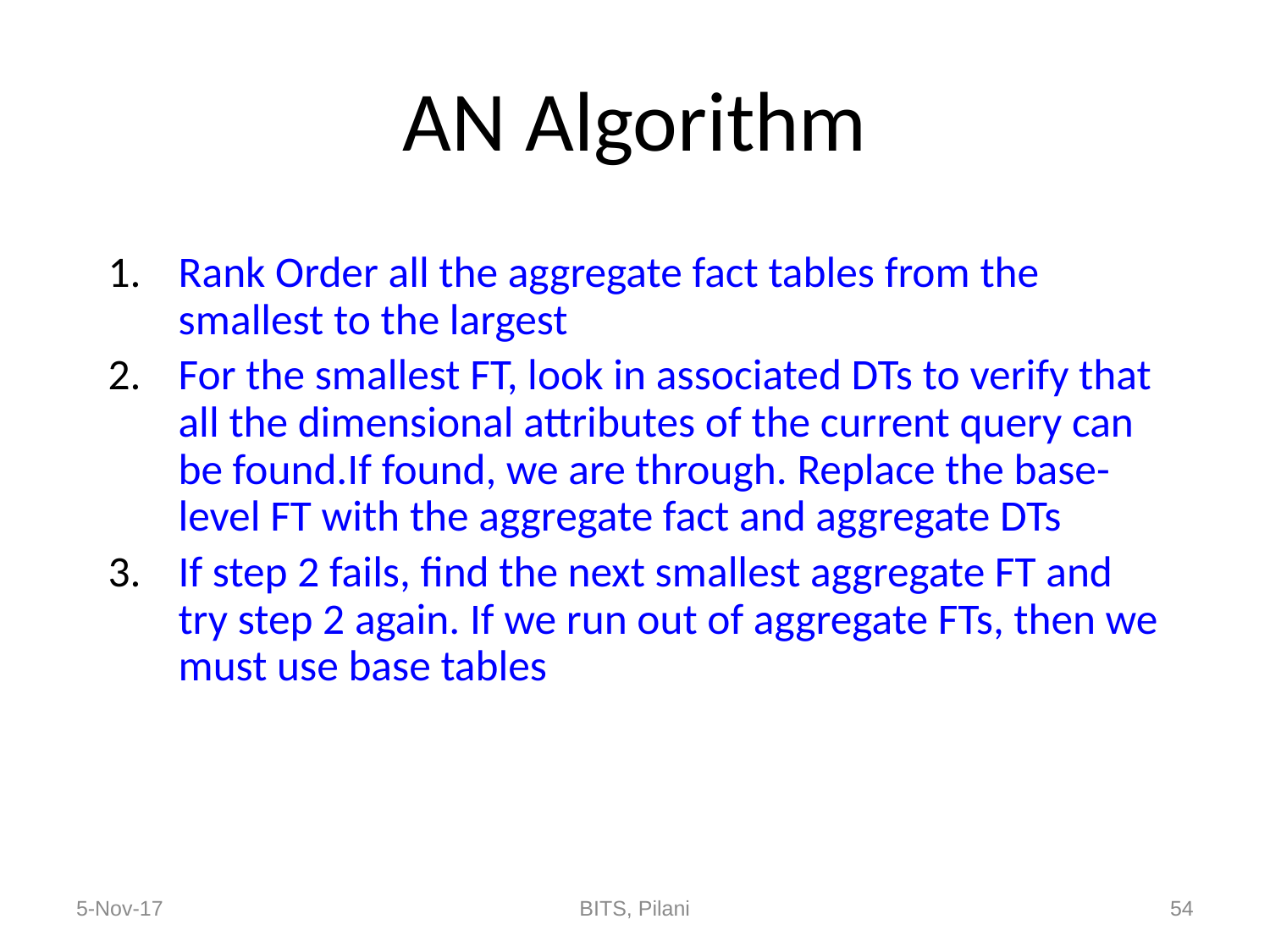

# AN Algorithm
Rank Order all the aggregate fact tables from the smallest to the largest
For the smallest FT, look in associated DTs to verify that all the dimensional attributes of the current query can be found.If found, we are through. Replace the base-level FT with the aggregate fact and aggregate DTs
If step 2 fails, find the next smallest aggregate FT and try step 2 again. If we run out of aggregate FTs, then we must use base tables
5-Nov-17
BITS, Pilani
54